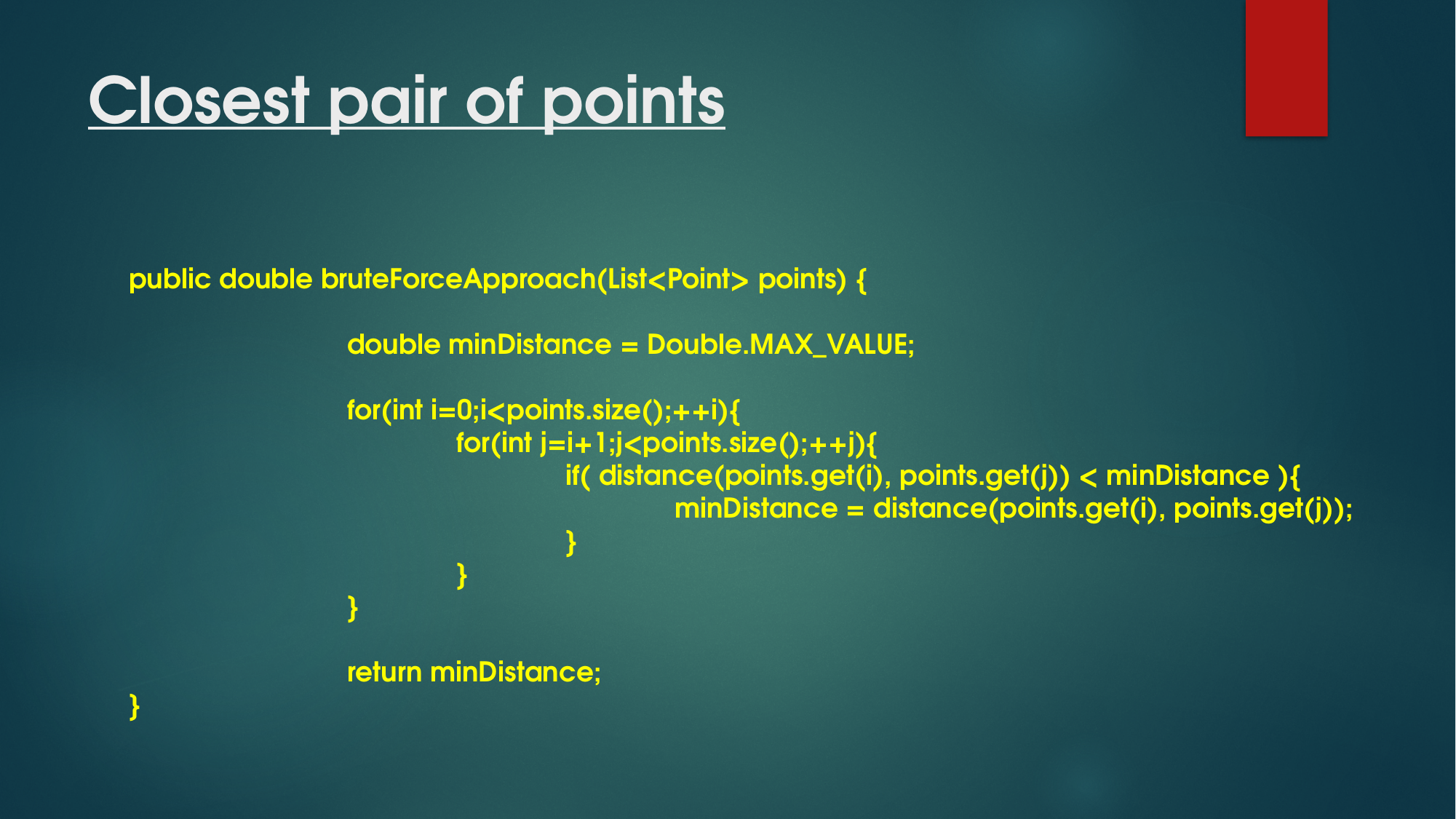

# Closest pair of points
public double bruteForceApproach(List<Point> points) {

		double minDistance = Double.MAX_VALUE;

		for(int i=0;i<points.size();++i){
			for(int j=i+1;j<points.size();++j){
				if( distance(points.get(i), points.get(j)) < minDistance ){
					minDistance = distance(points.get(i), points.get(j));
				}
			}
		}

		return minDistance;
}